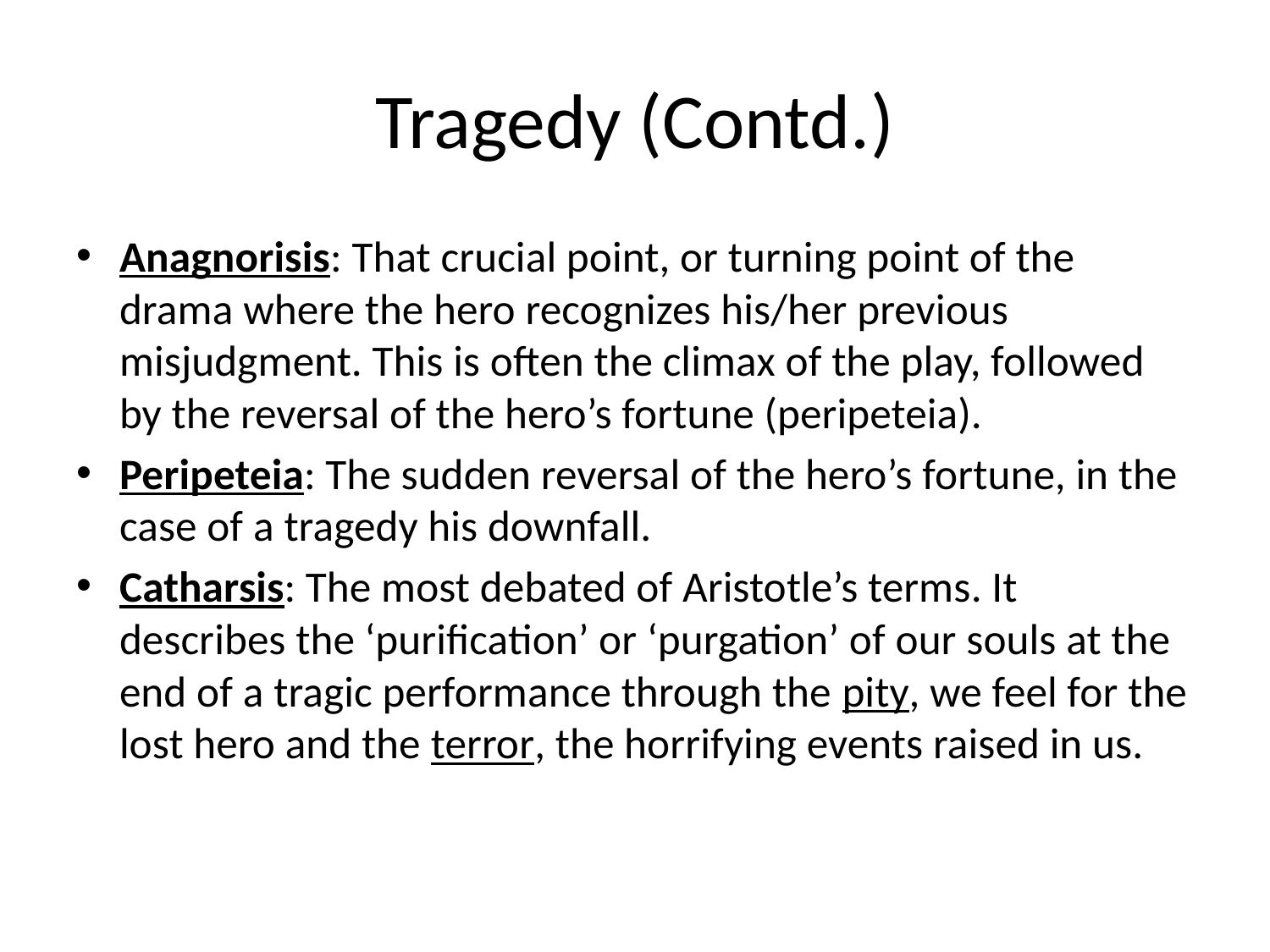

# Tragedy (Contd.)
Anagnorisis: That crucial point, or turning point of the drama where the hero recognizes his/her previous misjudgment. This is often the climax of the play, followed by the reversal of the hero’s fortune (peripeteia).
Peripeteia: The sudden reversal of the hero’s fortune, in the case of a tragedy his downfall.
Catharsis: The most debated of Aristotle’s terms. It describes the ‘purification’ or ‘purgation’ of our souls at the end of a tragic performance through the pity, we feel for the lost hero and the terror, the horrifying events raised in us.